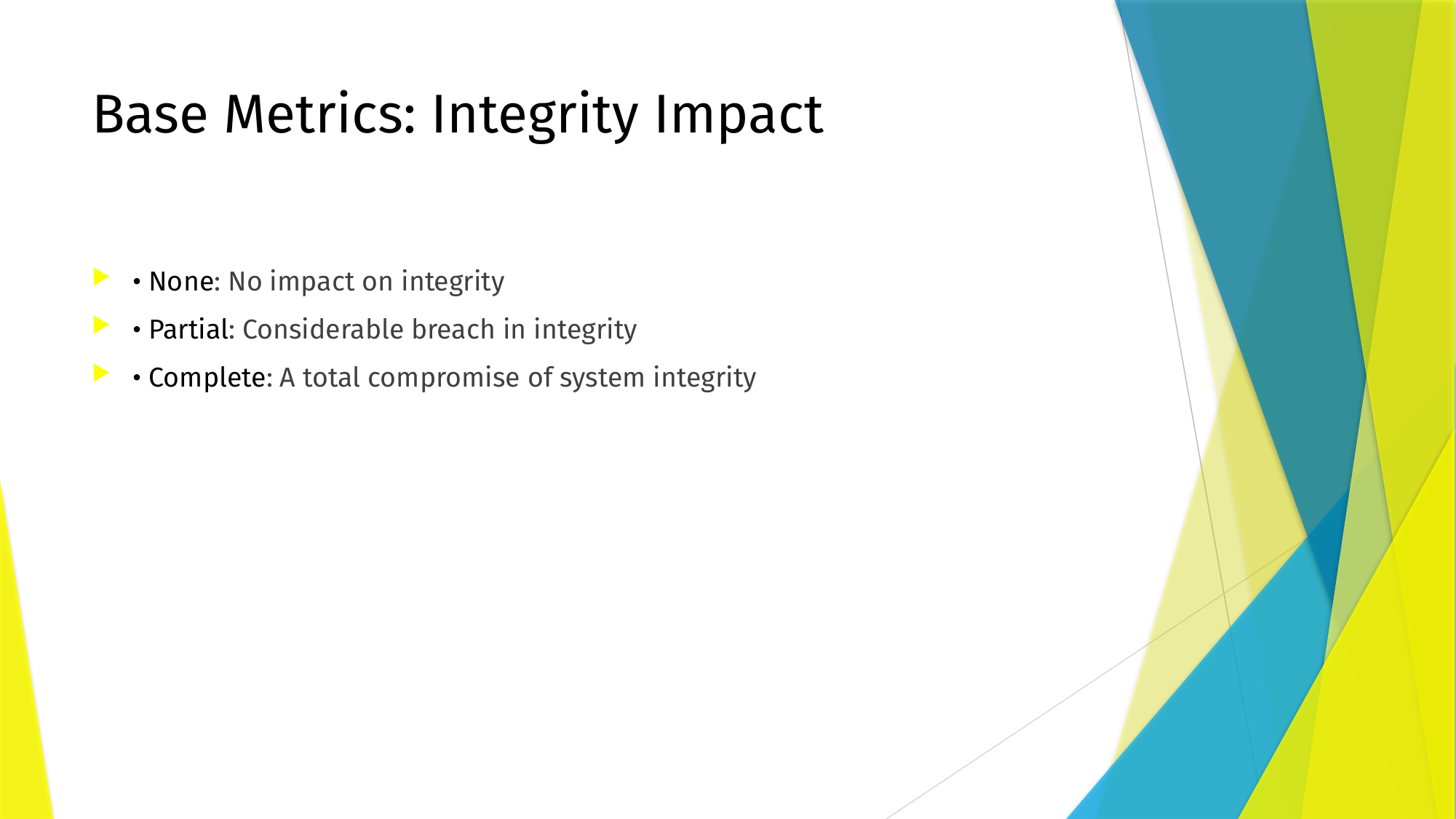

# Base Metrics: Integrity Impact
• None: No impact on integrity
• Partial: Considerable breach in integrity
• Complete: A total compromise of system integrity